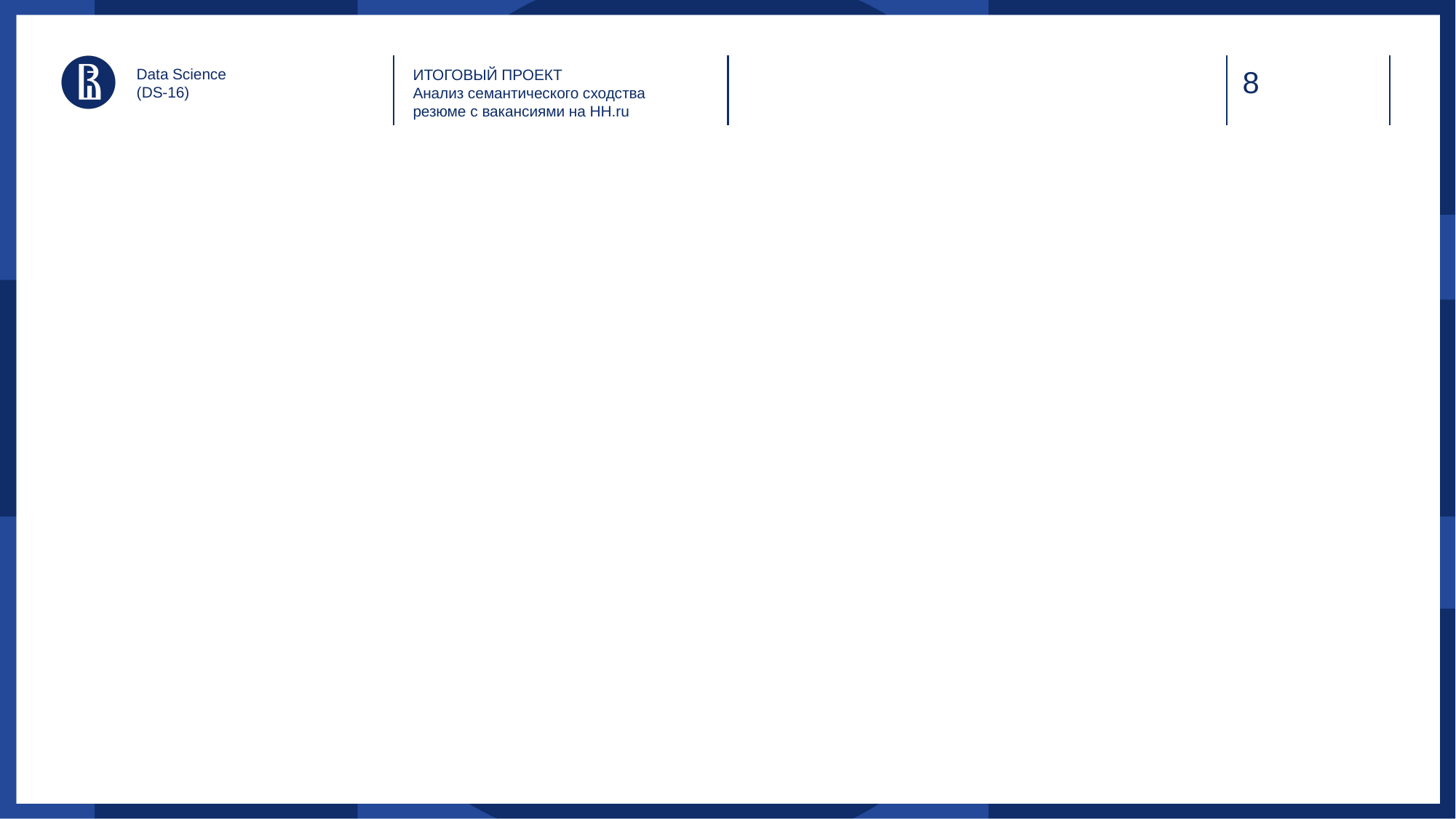

Data Science
(DS-16)

ИТОГОВЫЙ ПРОЕКТ
Анализ семантического сходства резюме с вакансиями на HH.ru